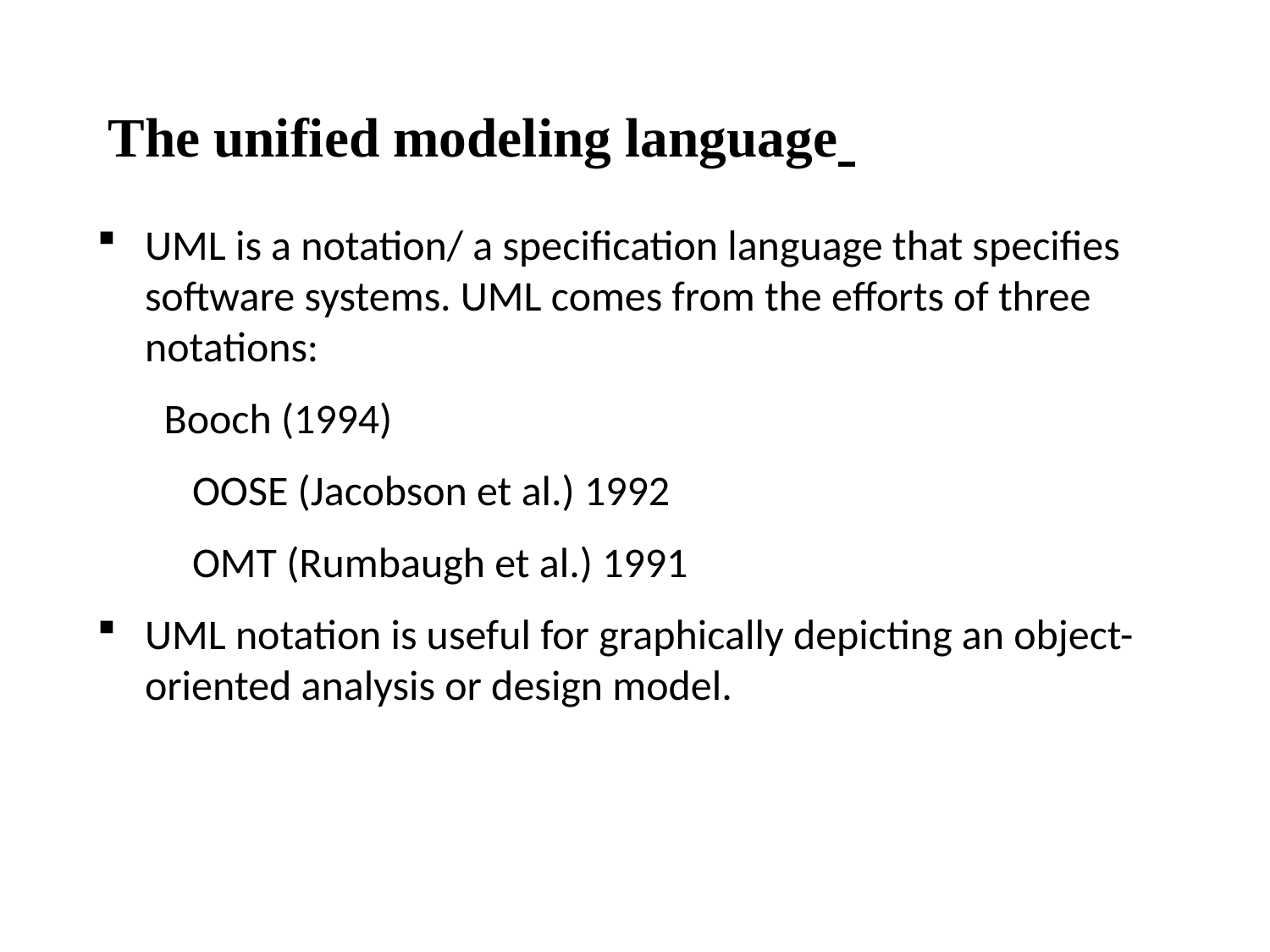

# The unified modeling language
UML is a notation/ a specification language that specifies software systems. UML comes from the efforts of three notations:
       Booch (1994)
          OOSE (Jacobson et al.) 1992
          OMT (Rumbaugh et al.) 1991
UML notation is useful for graphically depicting an object-oriented analysis or design model.

8